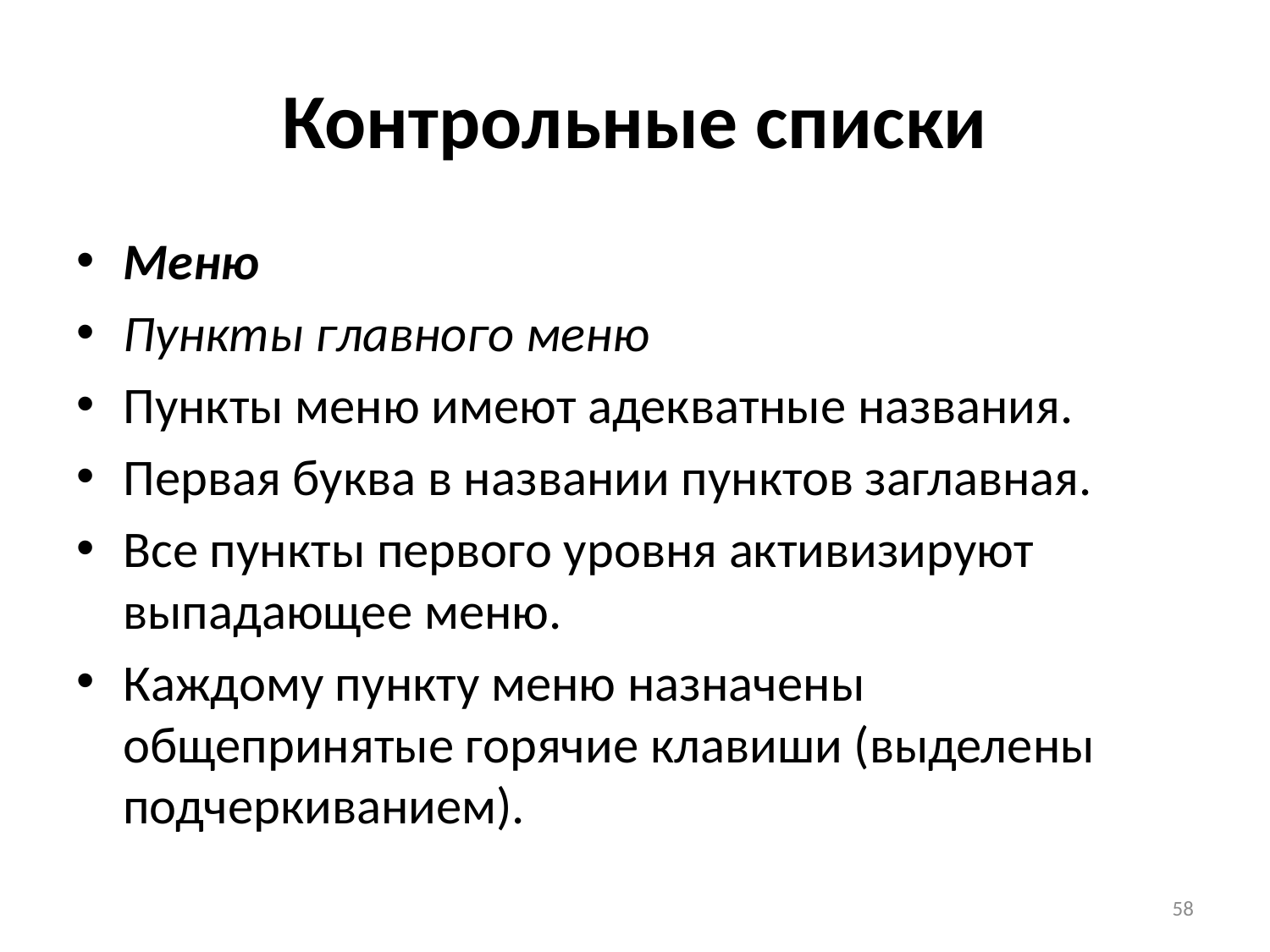

# Контрольные списки
Меню
Пункты главного меню
Пункты меню имеют адекватные названия.
Первая буква в названии пунктов заглавная.
Все пункты первого уровня активизируют выпадающее меню.
Каждому пункту меню назначены общепринятые горячие клавиши (выделены подчеркиванием).
58